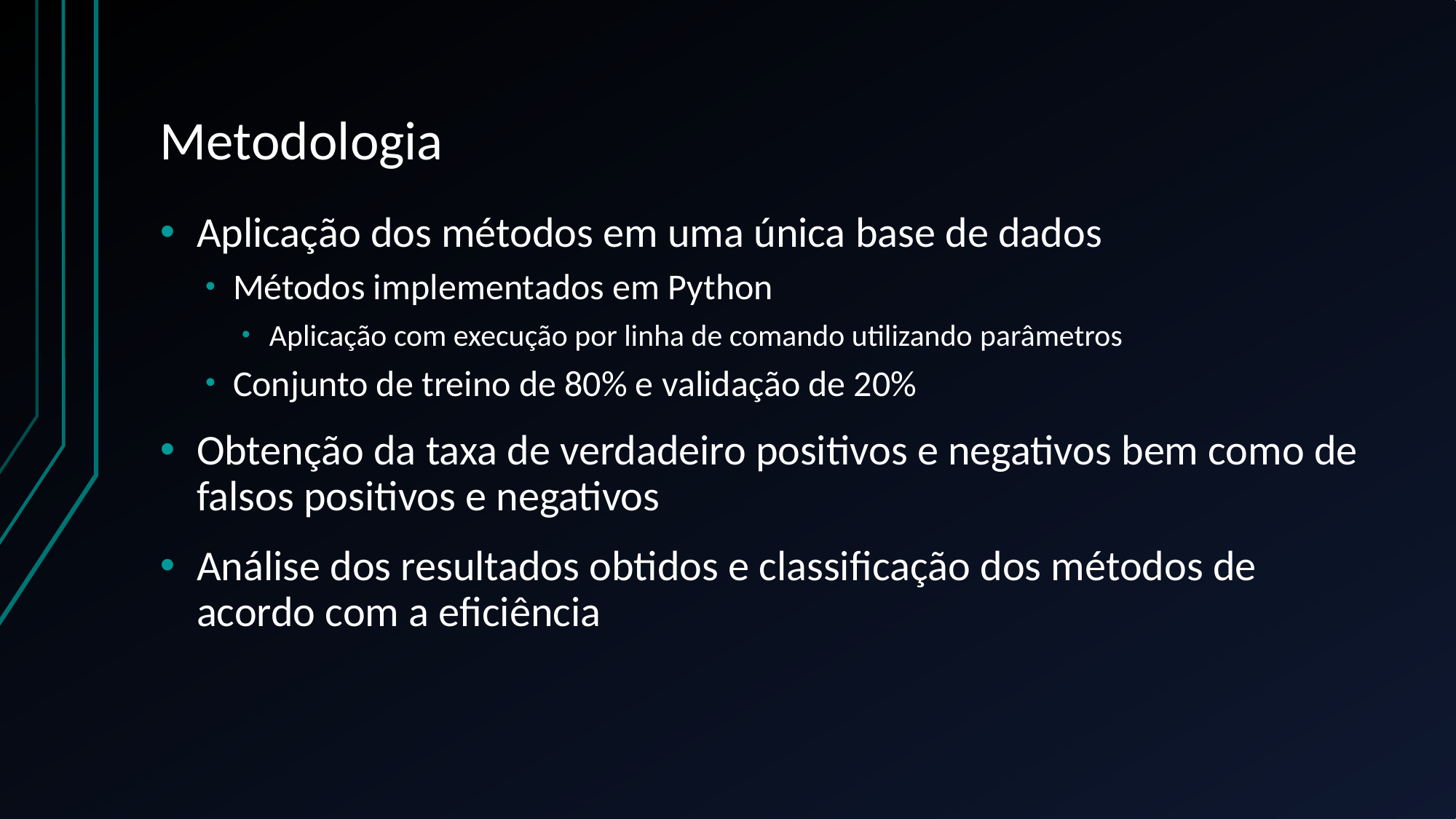

# Metodologia
Aplicação dos métodos em uma única base de dados
Métodos implementados em Python
Aplicação com execução por linha de comando utilizando parâmetros
Conjunto de treino de 80% e validação de 20%
Obtenção da taxa de verdadeiro positivos e negativos bem como de falsos positivos e negativos
Análise dos resultados obtidos e classificação dos métodos de acordo com a eficiência